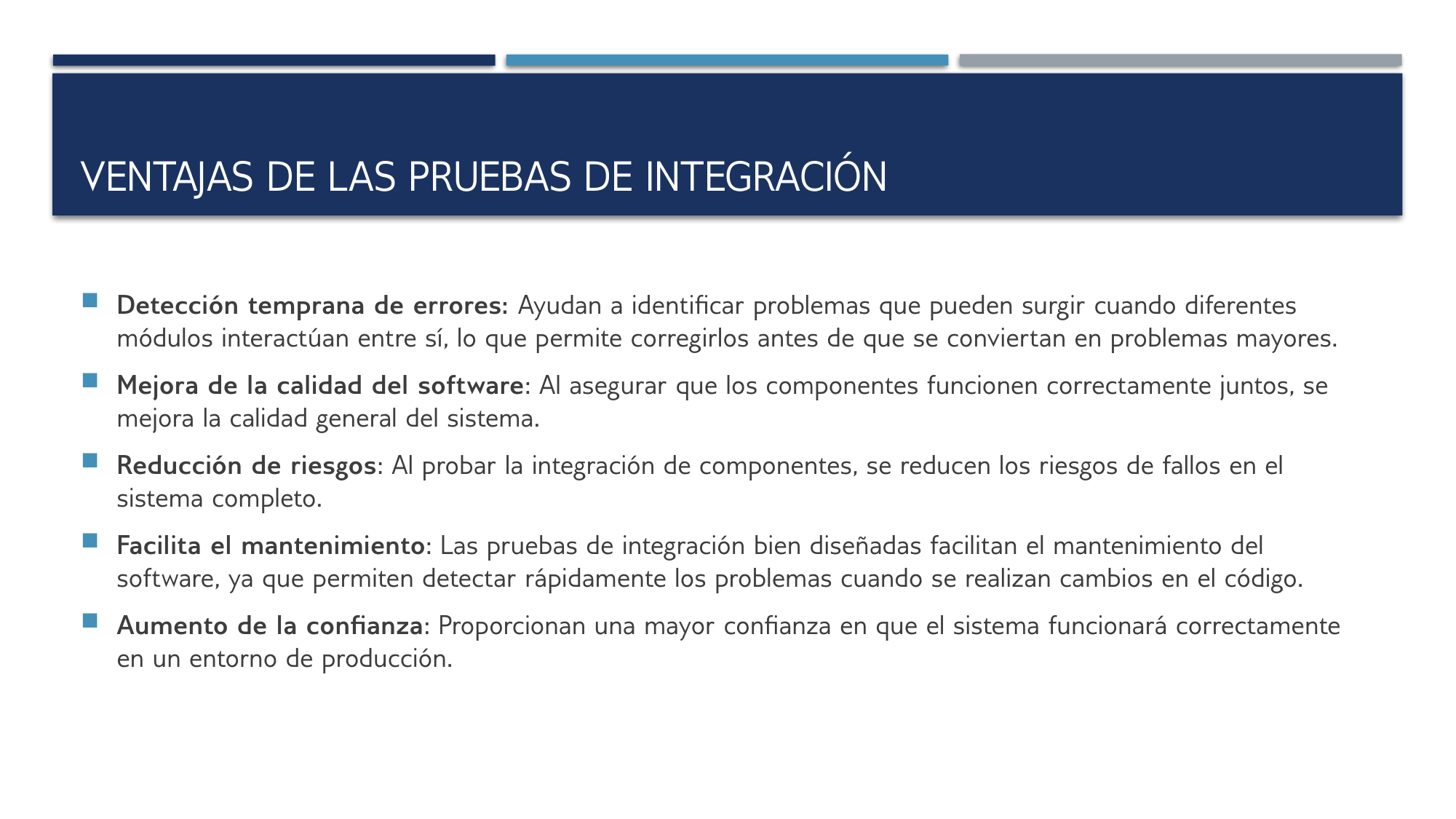

# Ventajas de las Pruebas de integración
Detección temprana de errores: Ayudan a identificar problemas que pueden surgir cuando diferentes módulos interactúan entre sí, lo que permite corregirlos antes de que se conviertan en problemas mayores.
Mejora de la calidad del software: Al asegurar que los componentes funcionen correctamente juntos, se mejora la calidad general del sistema.
Reducción de riesgos: Al probar la integración de componentes, se reducen los riesgos de fallos en el sistema completo.
Facilita el mantenimiento: Las pruebas de integración bien diseñadas facilitan el mantenimiento del software, ya que permiten detectar rápidamente los problemas cuando se realizan cambios en el código.
Aumento de la confianza: Proporcionan una mayor confianza en que el sistema funcionará correctamente en un entorno de producción.